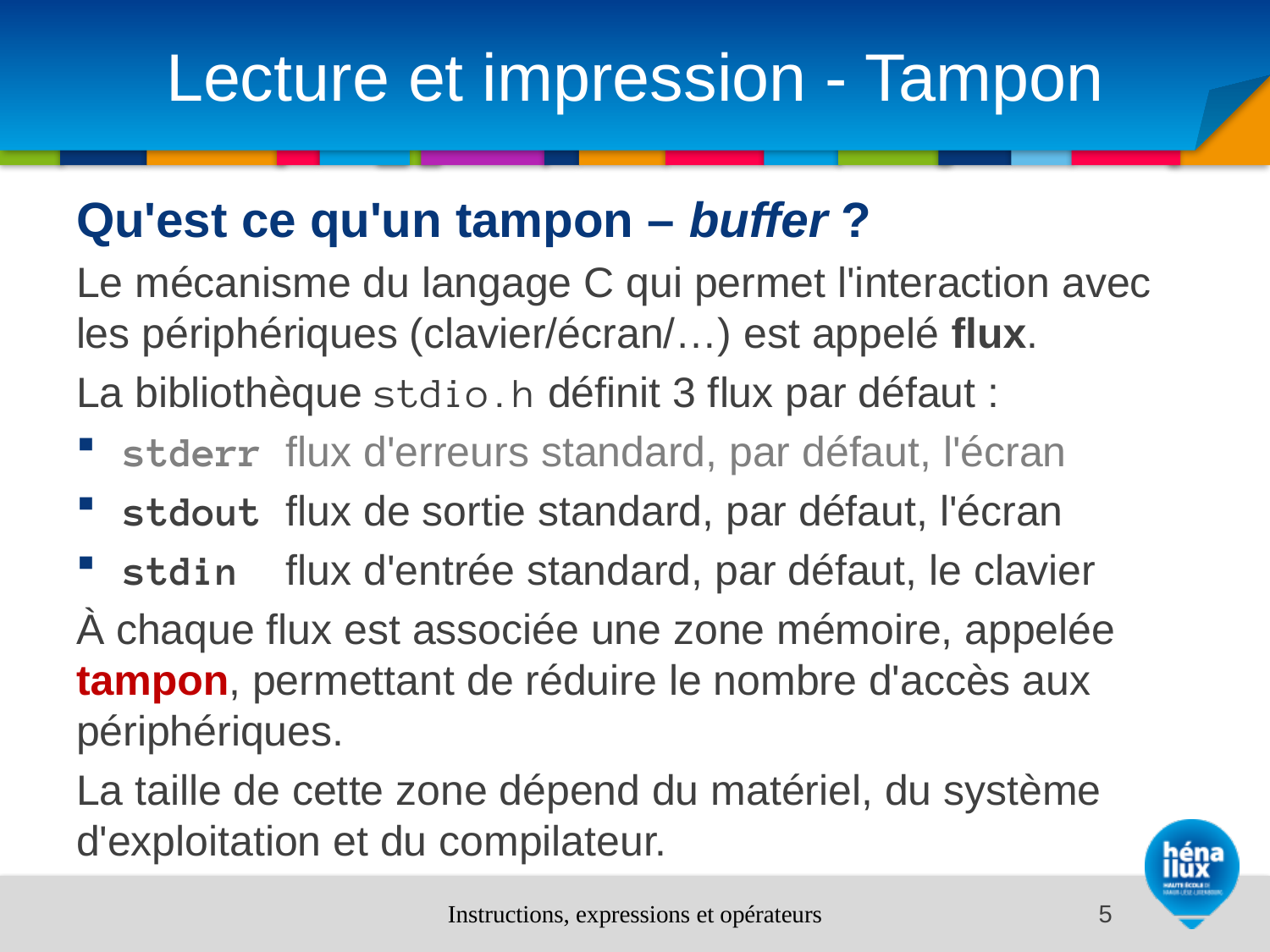

# Lecture et impression - Tampon
Qu'est ce qu'un tampon – buffer ?
Le mécanisme du langage C qui permet l'interaction avec les périphériques (clavier/écran/…) est appelé flux.
La bibliothèque stdio.h définit 3 flux par défaut :
stderr 	flux d'erreurs standard, par défaut, l'écran
stdout 	flux de sortie standard, par défaut, l'écran
stdin	flux d'entrée standard, par défaut, le clavier
À chaque flux est associée une zone mémoire, appelée tampon, permettant de réduire le nombre d'accès aux périphériques.
La taille de cette zone dépend du matériel, du système d'exploitation et du compilateur.
Instructions, expressions et opérateurs
5